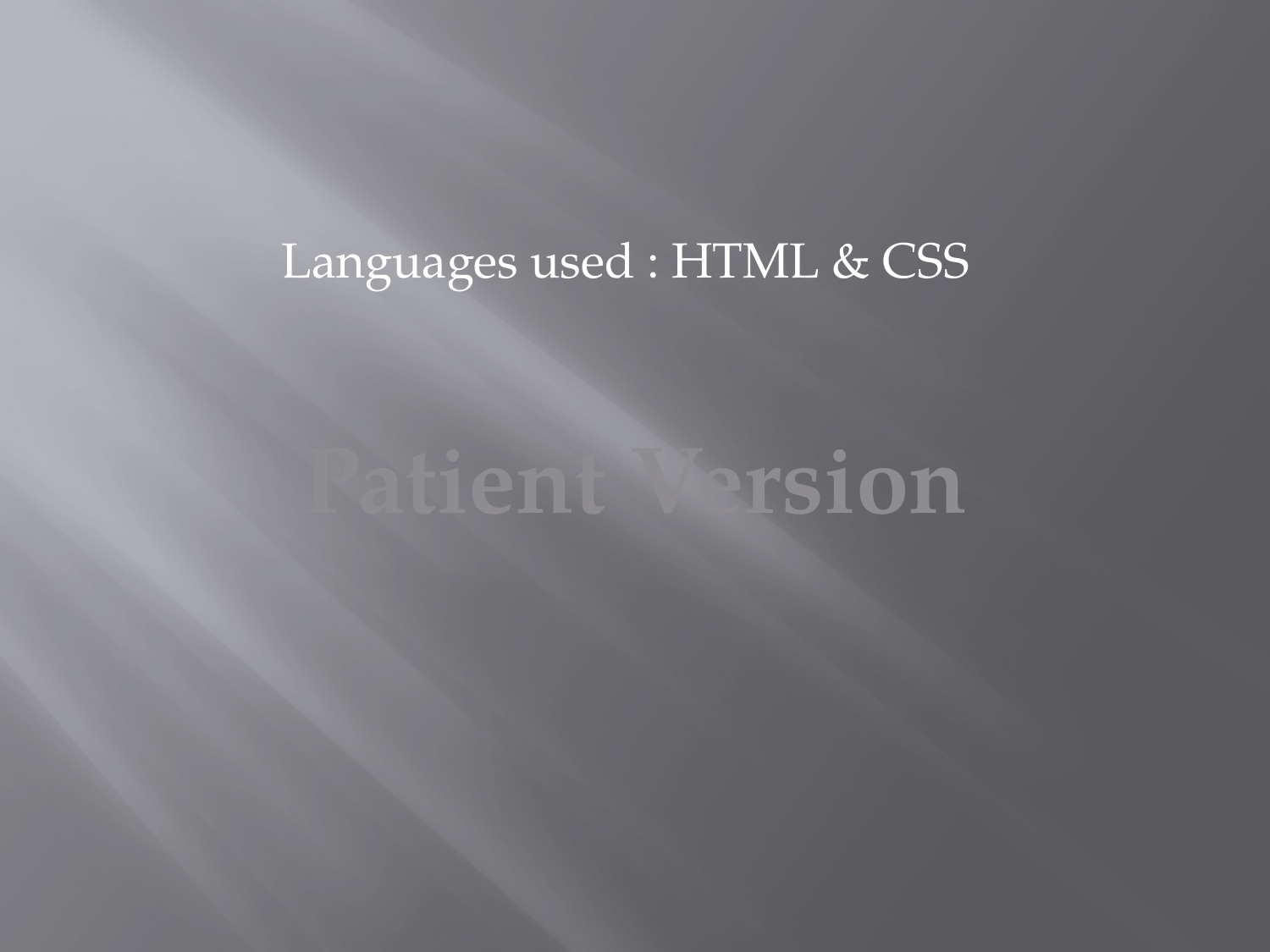

Languages used : HTML & CSS

Patient Version